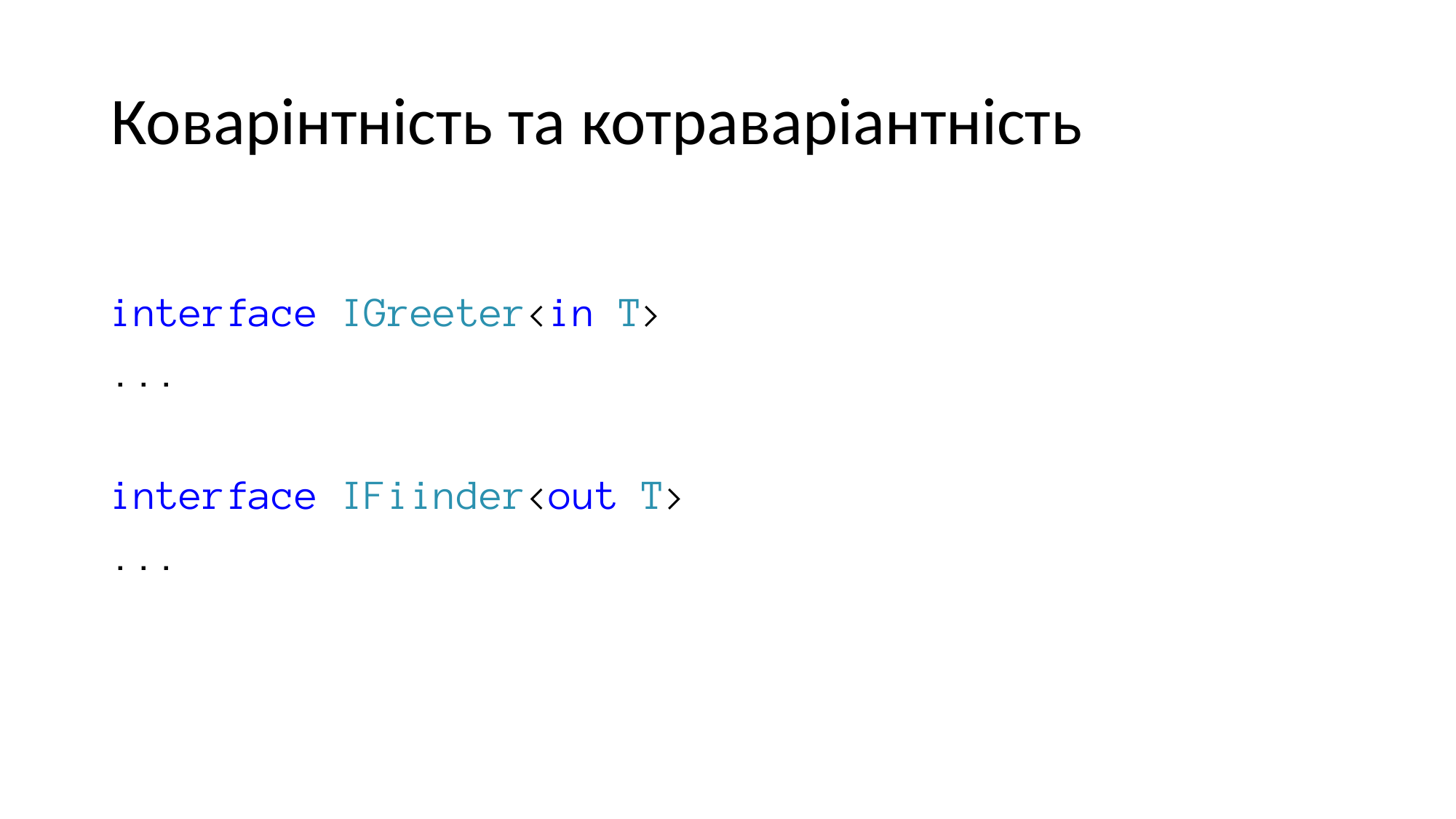

# Коварінтність та котраваріантність

interface IGreeter<in T>
...

interface IFiinder<out T>
...